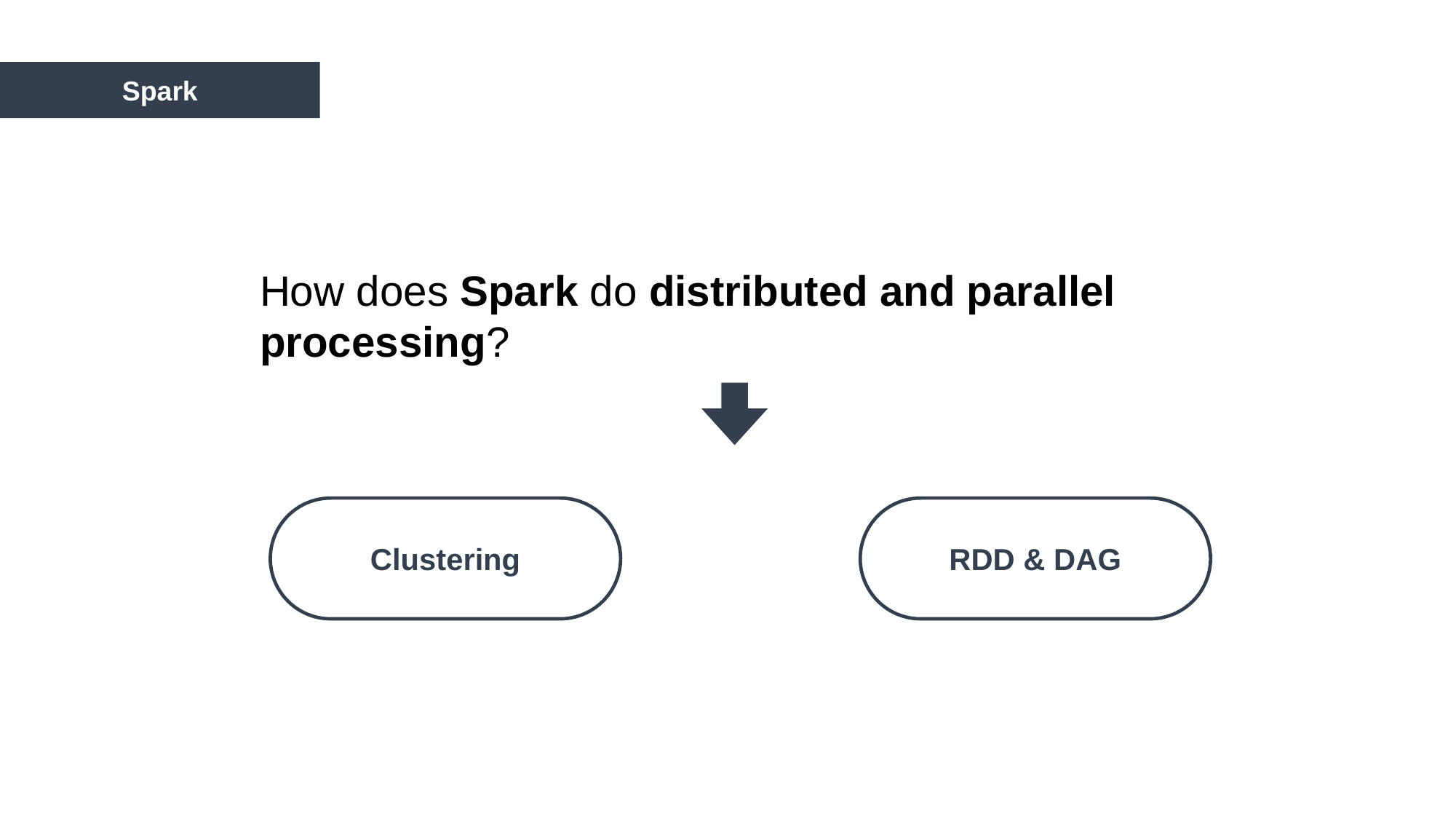

Spark
How does Spark do distributed and parallel processing?

RDD & DAG
Clustering